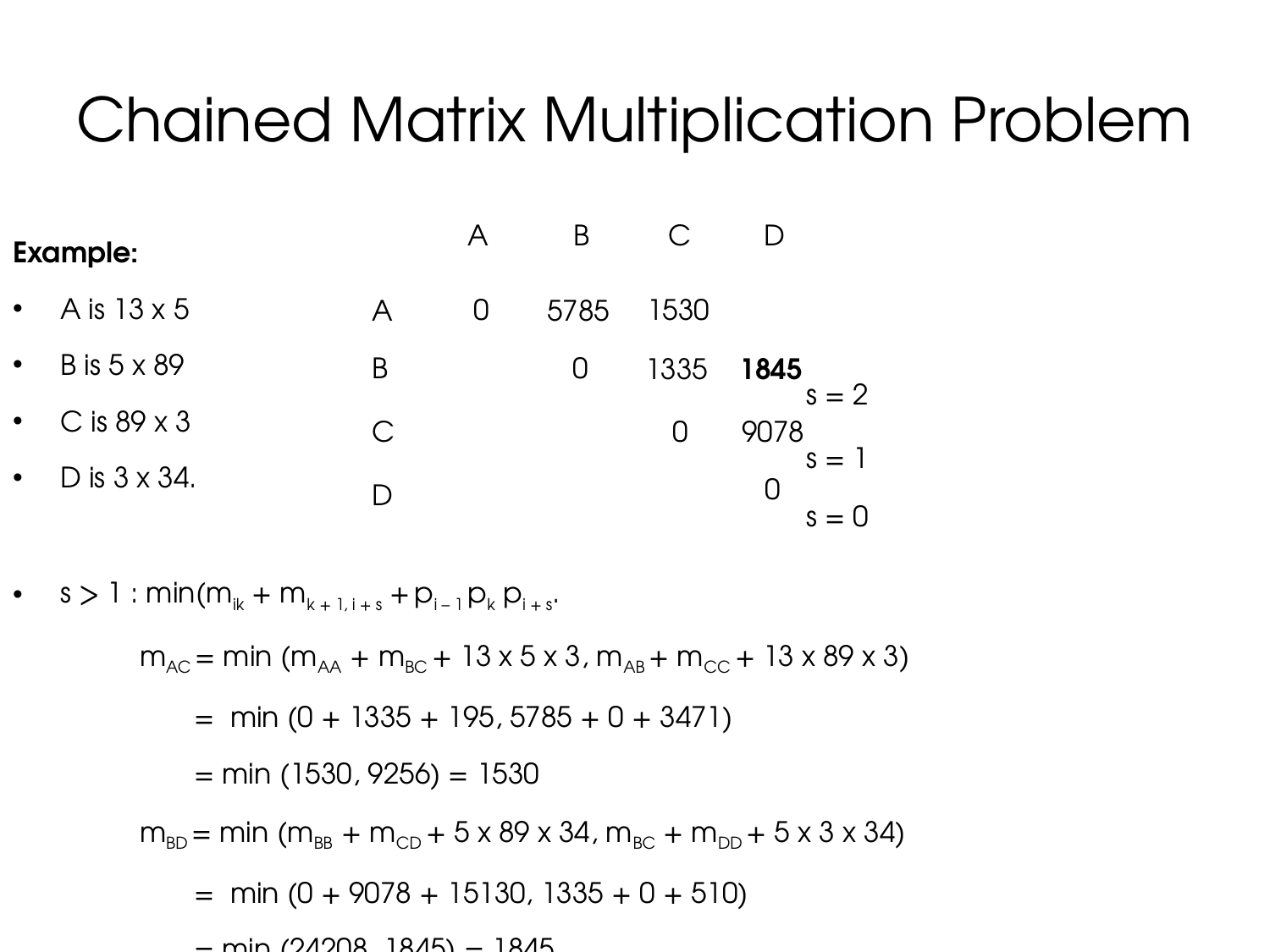

# Chained Matrix Multiplication Problem
Example:
A is 13 x 5
B is 5 x 89
C is 89 x 3
D is 3 x 34.

s > 1 : min(mik + mk + 1, i + s + pi – 1 pk pi + s.
	mAC = min (mAA  + mBC + 13 x 5 x 3, mAB + mCC + 13 x 89 x 3)
	       =  min (0 + 1335 + 195, 5785 + 0 + 3471)
	       = min (1530, 9256) = 1530
	mBD = min (mBB  + mCD + 5 x 89 x 34, mBC + mDD + 5 x 3 x 34)
	       =  min (0 + 9078 + 15130, 1335 + 0 + 510)
	       = min (24208, 1845) = 1845

A
C
D
0
5785
A
B
0
C
0
0
D
s = 0
B
1335
9078
1530
1845
s = 2
s = 1